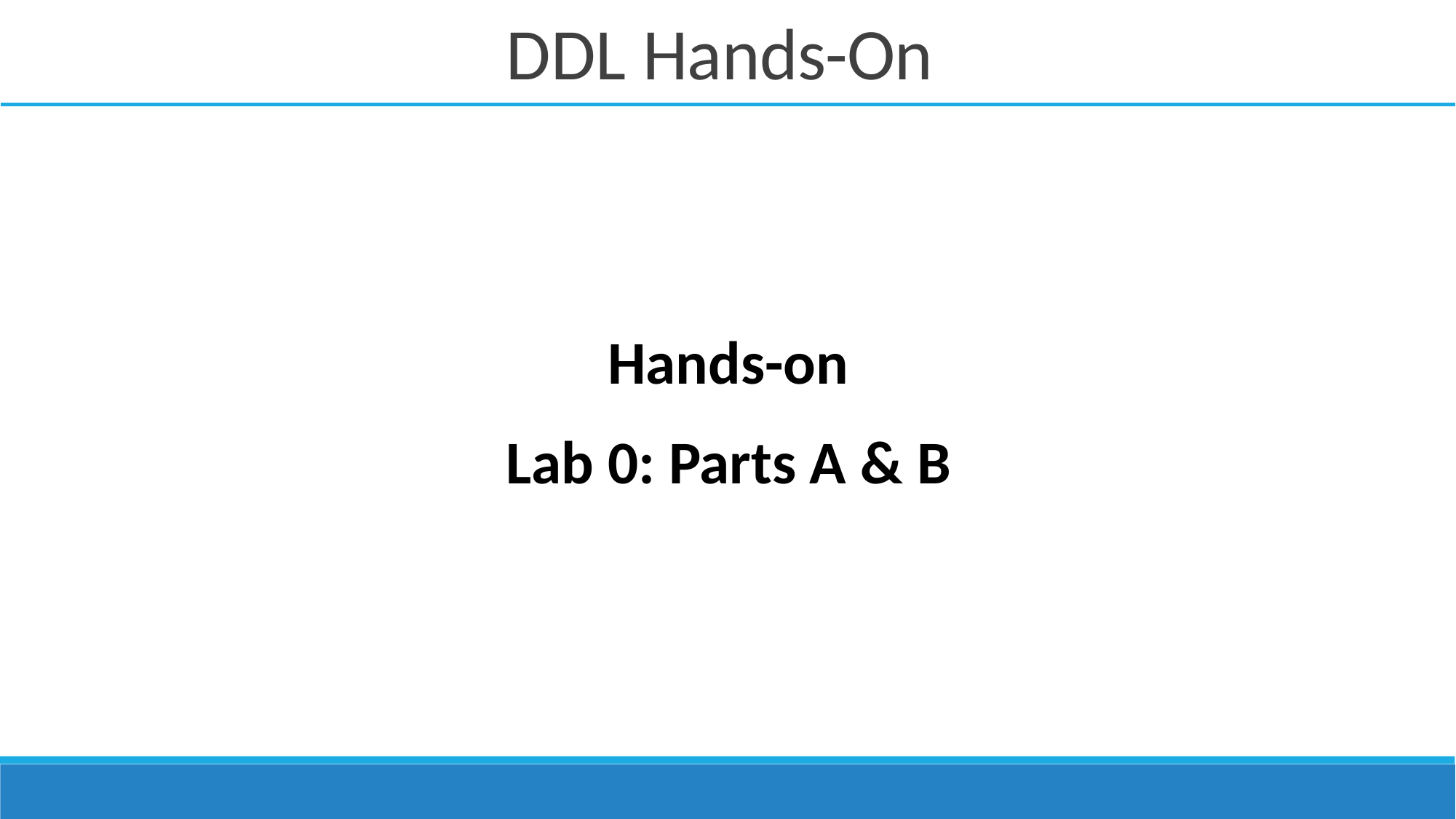

# DDL Hands-On

Hands-on
Lab 0: Parts A & B